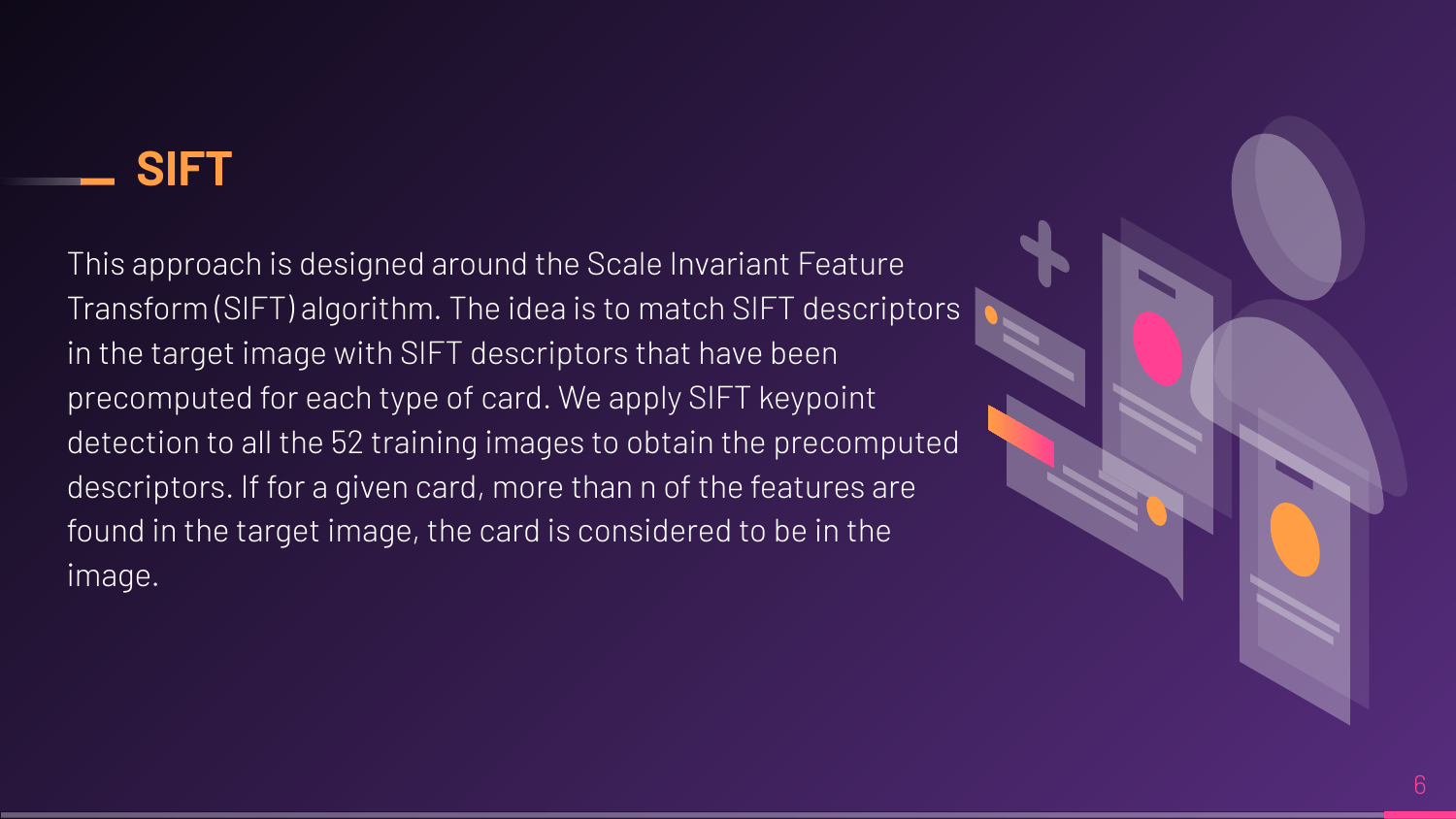

# SIFT
This approach is designed around the Scale Invariant Feature Transform (SIFT) algorithm. The idea is to match SIFT descriptors in the target image with SIFT descriptors that have been precomputed for each type of card. We apply SIFT keypoint detection to all the 52 training images to obtain the precomputed descriptors. If for a given card, more than n of the features are found in the target image, the card is considered to be in the image.

6